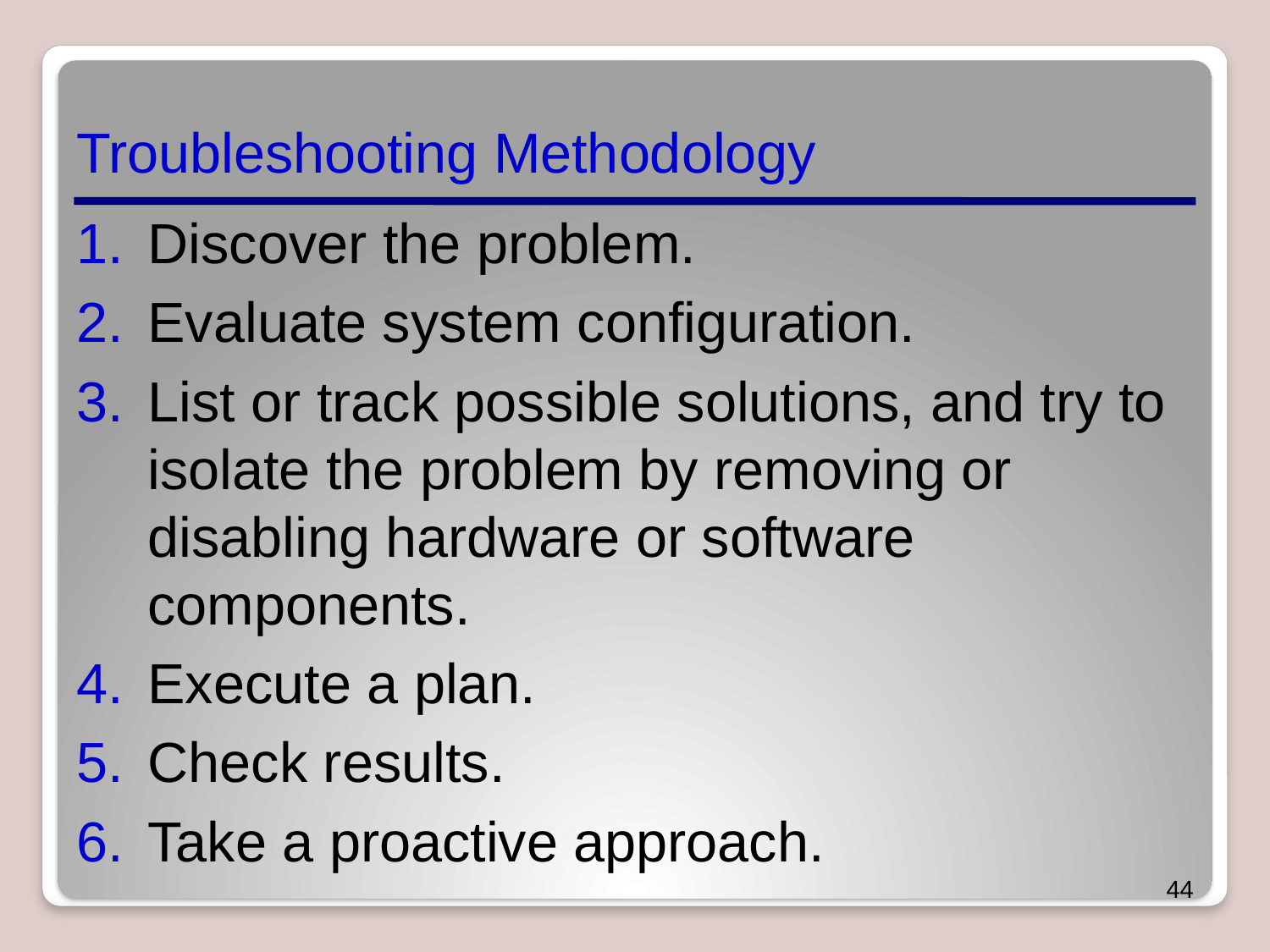

# Troubleshooting Methodology
Discover the problem.
Evaluate system configuration.
List or track possible solutions, and try to isolate the problem by removing or disabling hardware or software components.
Execute a plan.
Check results.
Take a proactive approach.
44